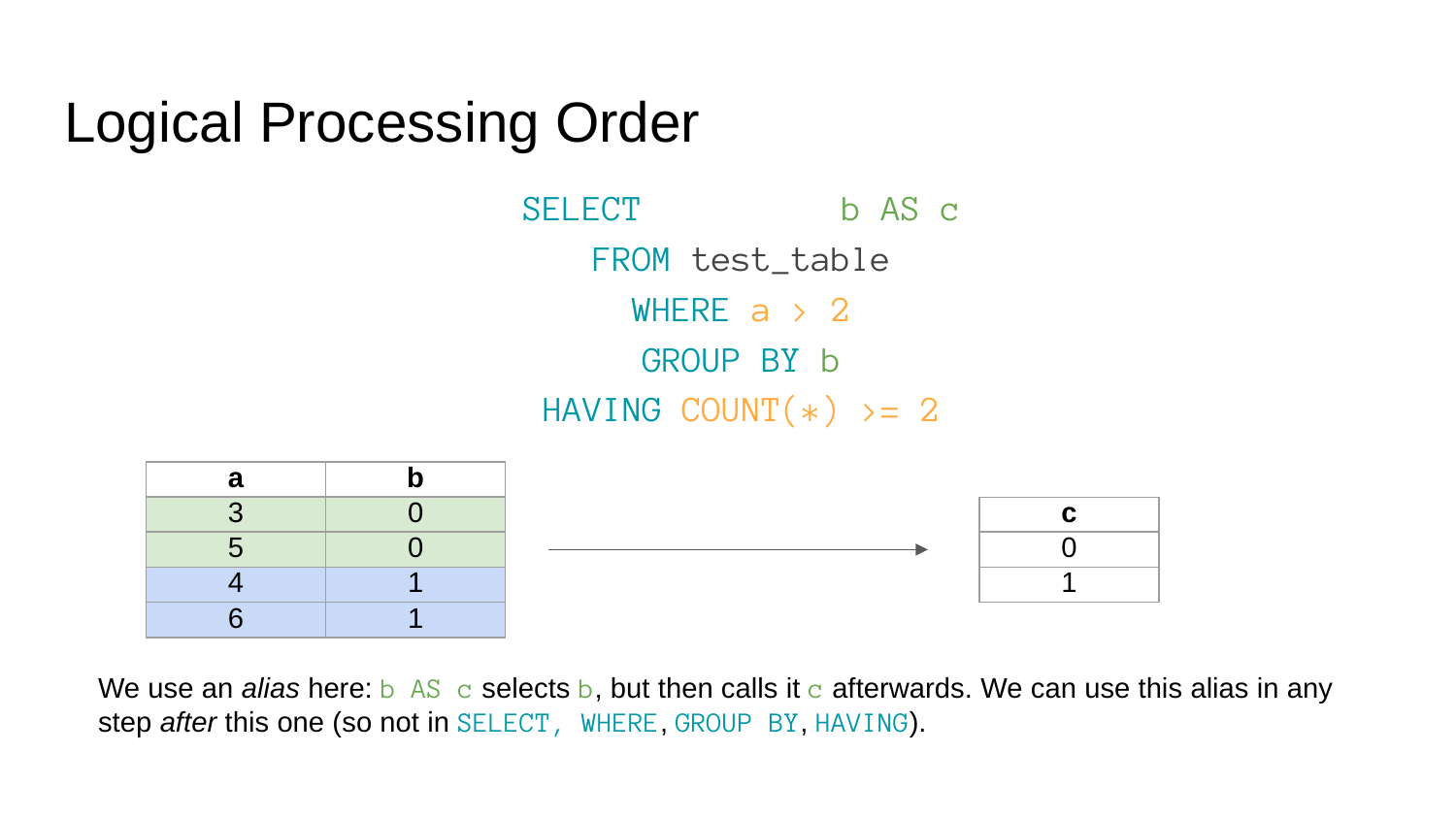

# Logical Processing Order

SELECT          b AS c
FROM test_table
WHERE a > 2
GROUP BY b
HAVING COUNT(*) >= 2
| a | b |
| --- | --- |
| 3 | 0 |
| 5 | 0 |
| 4 | 1 |
| 6 | 1 |
| c |
| --- |
| 0 |
| 1 |
We use an alias here: b AS c selects b, but then calls it c afterwards. We can use this alias in any step after this one (so not in SELECT, WHERE, GROUP BY, HAVING).